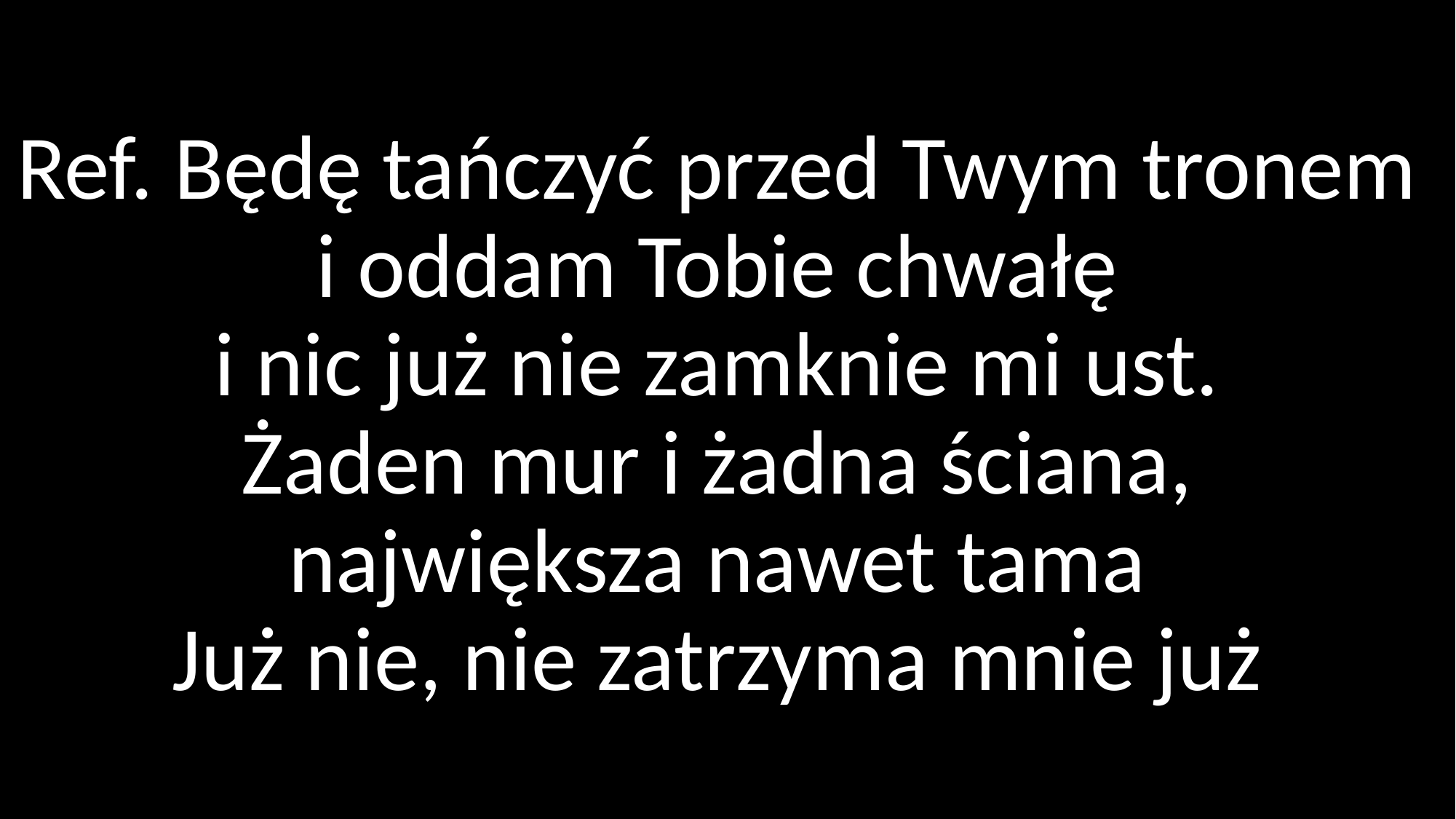

# Ref. Będę tańczyć przed Twym tronem i oddam Tobie chwałę i nic już nie zamknie mi ust. Żaden mur i żadna ściana, największa nawet tama Już nie, nie zatrzyma mnie już